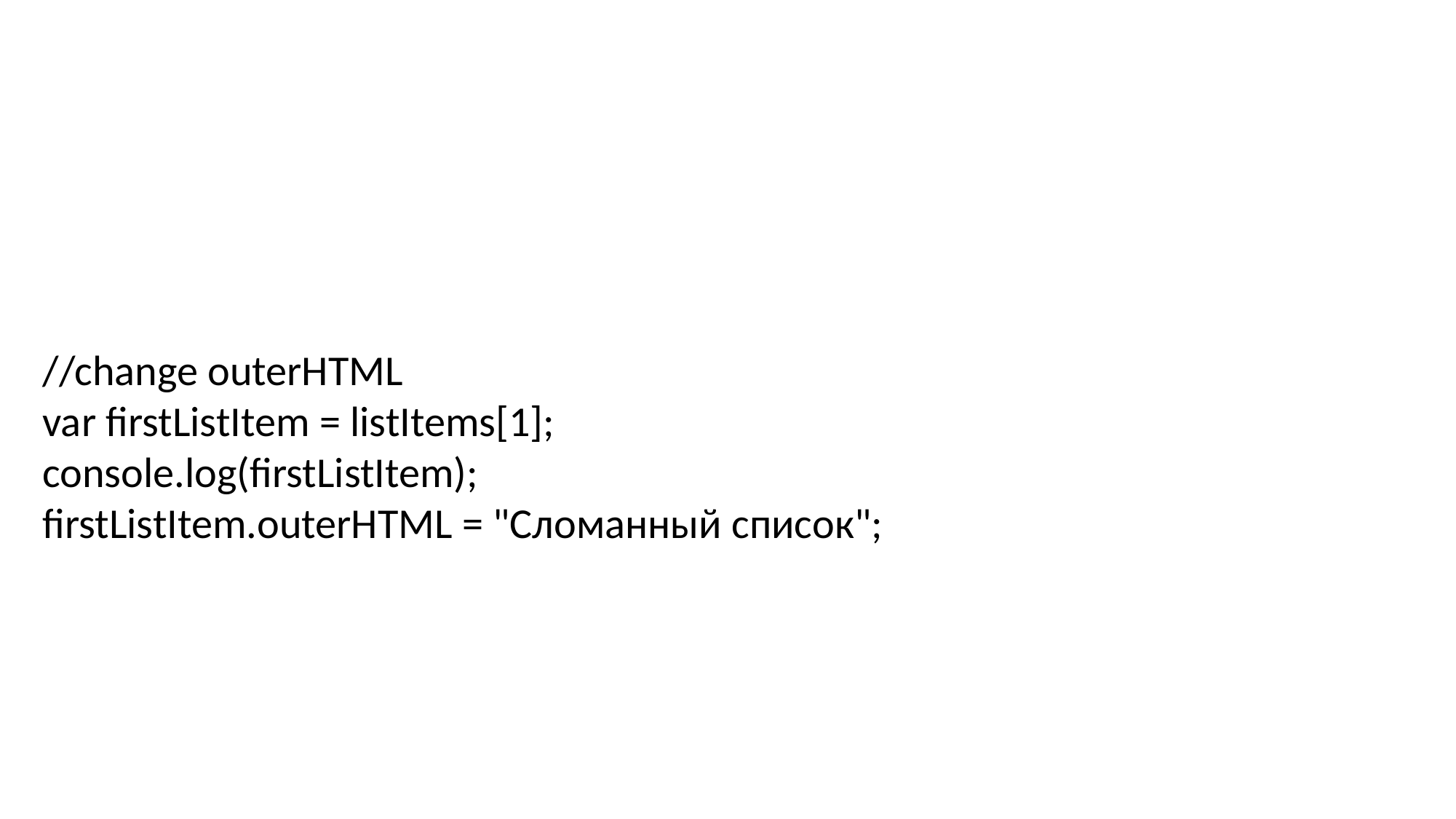

#

//change outerHTML
var firstListItem = listItems[1];
console.log(firstListItem);
firstListItem.outerHTML = "Сломанный список";